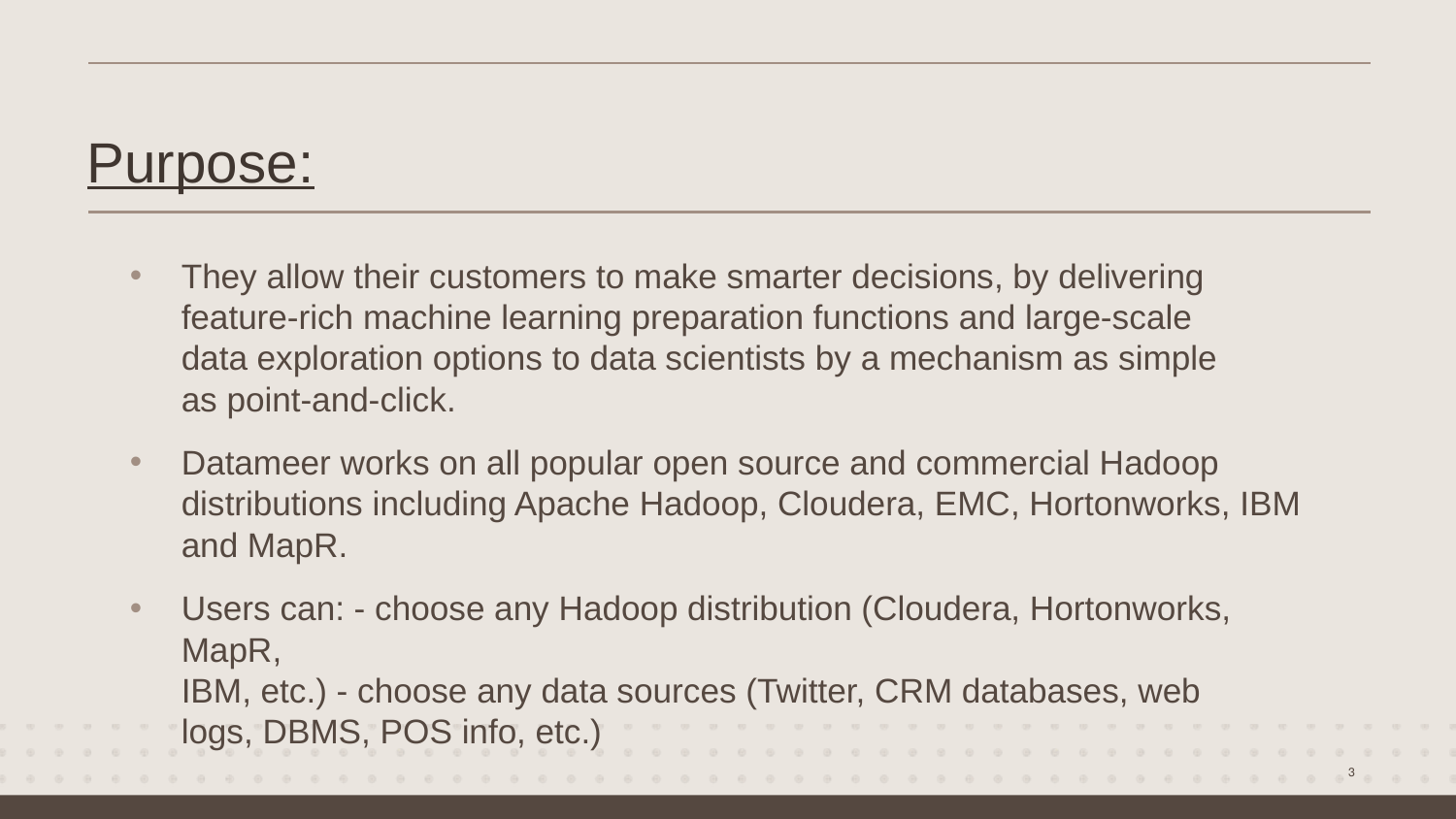

Purpose:
# They allow their customers to make smarter decisions, by delivering feature-rich machine learning preparation functions and large-scale data exploration options to data scientists by a mechanism as simple as point-and-click.
Datameer works on all popular open source and commercial Hadoop distributions including Apache Hadoop, Cloudera, EMC, Hortonworks, IBM and MapR.
Users can: - choose any Hadoop distribution (Cloudera, Hortonworks, MapR,
IBM, etc.) - choose any data sources (Twitter, CRM databases, web
logs, DBMS, POS info, etc.)
3